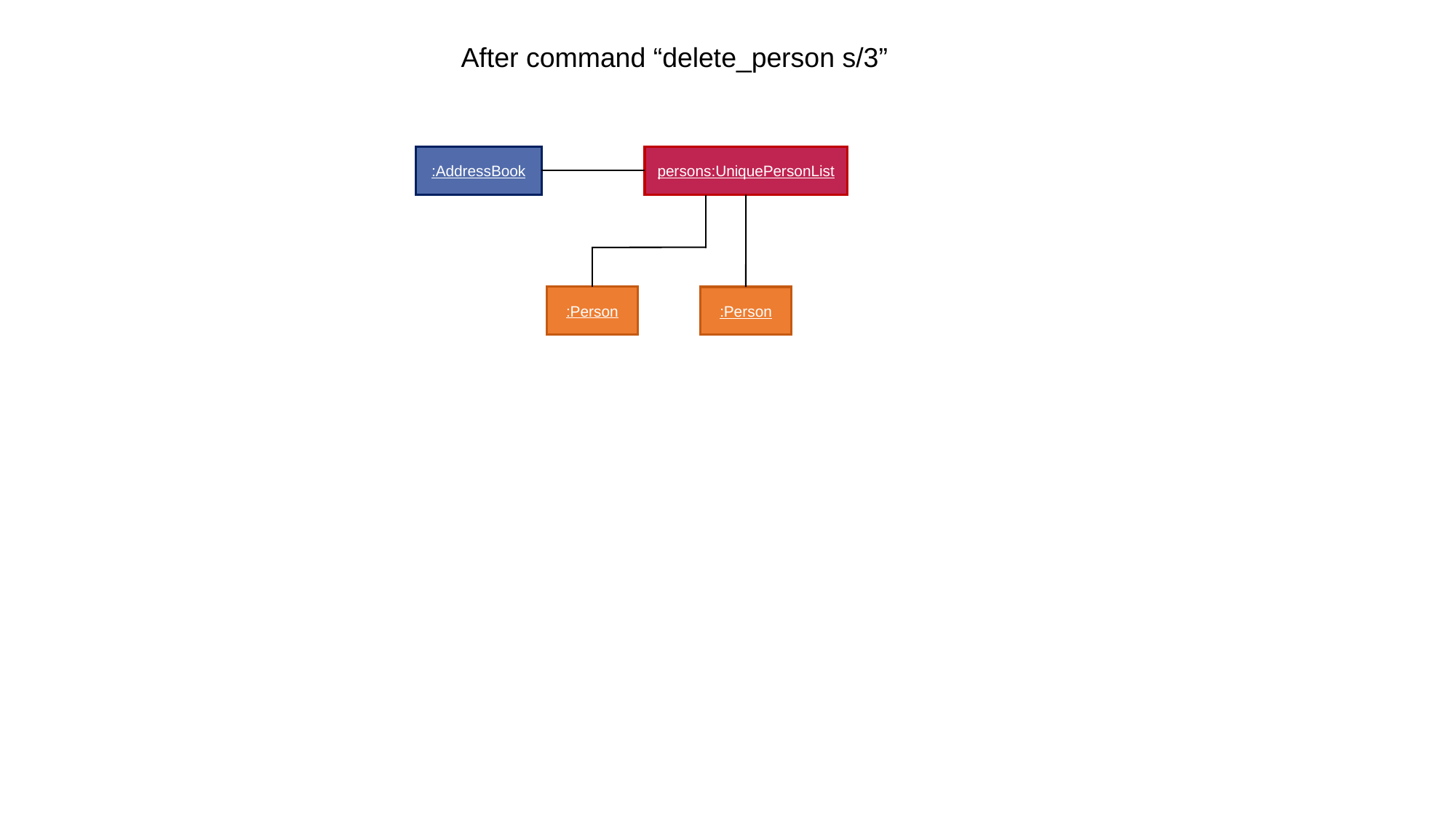

Model
After command “delete_person s/3”
:AddressBook
persons:UniquePersonList
:Person
:Person